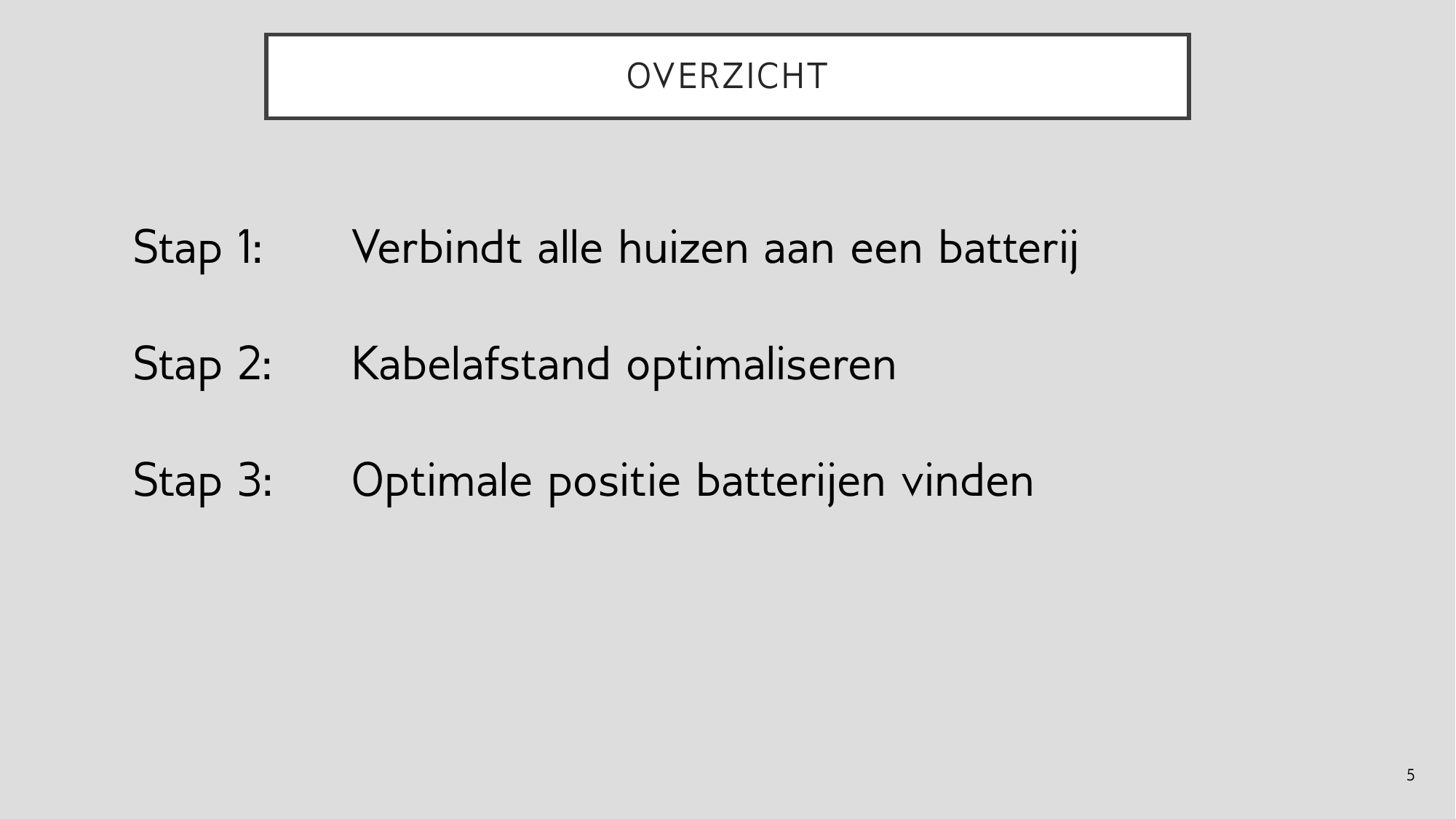

Overzicht
Stap 1: 	Verbindt alle huizen aan een batterij

Stap 2:	Kabelafstand optimaliseren

Stap 3: 	Optimale positie batterijen vinden
5